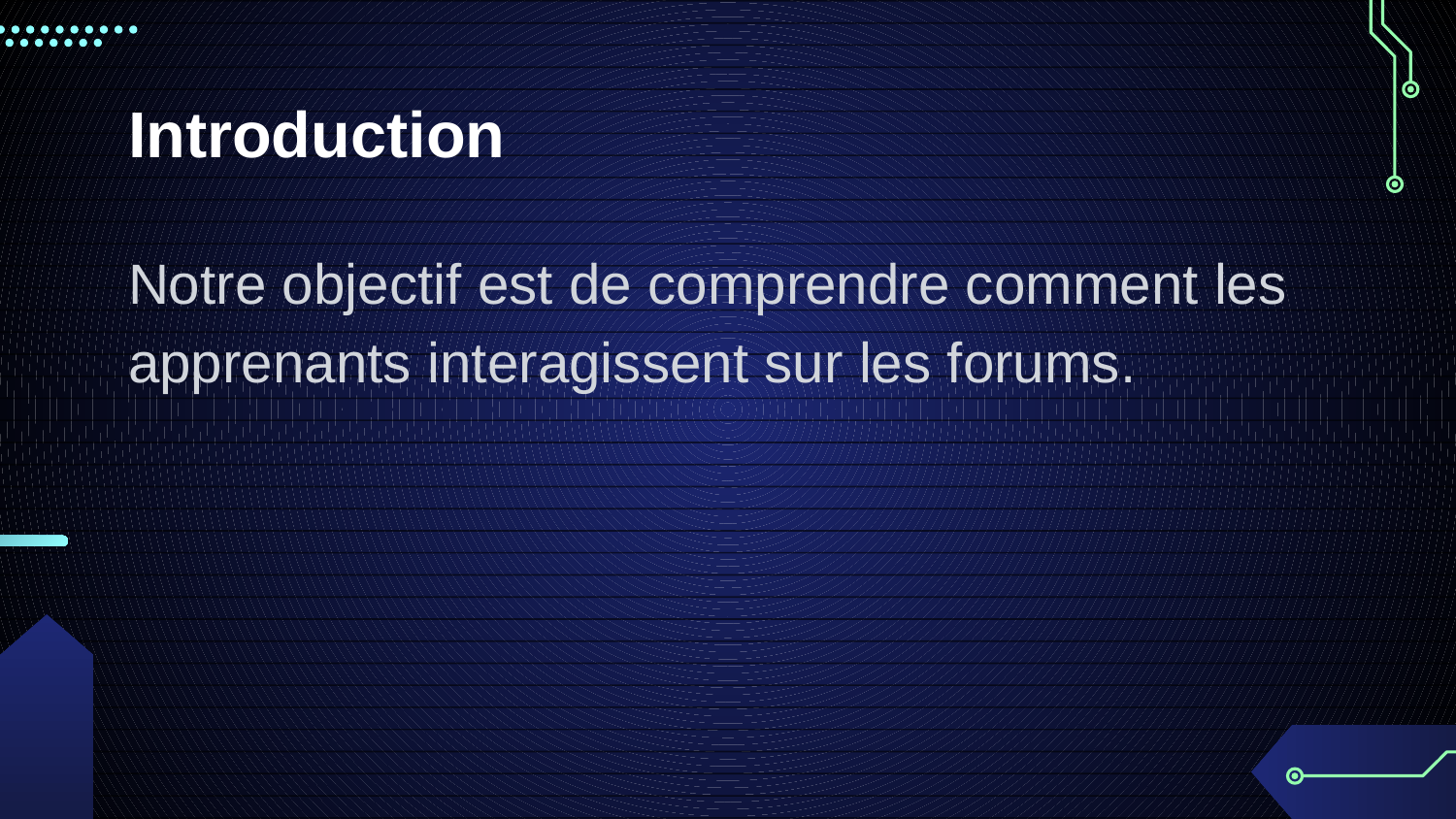

# Introduction
Notre objectif est de comprendre comment les apprenants interagissent sur les forums.